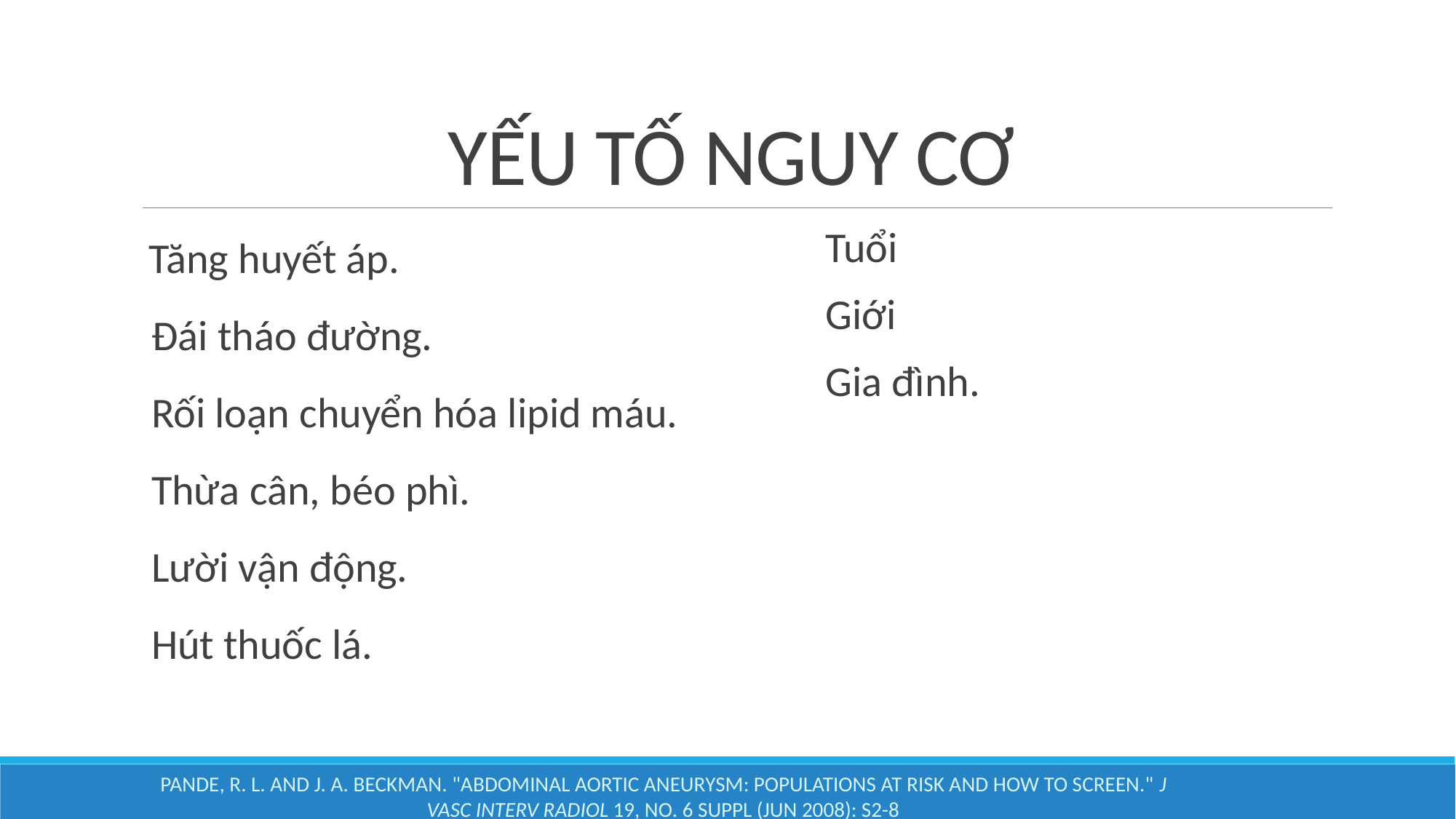

# YẾU TỐ NGUY CƠ
 Tăng huyết áp.
 Đái tháo đường.
 Rối loạn chuyển hóa lipid máu.
 Thừa cân, béo phì.
 Lười vận động.
 Hút thuốc lá.
Tuổi
Giới
Gia đình.
Pande, R. L. and J. A. Beckman. "Abdominal Aortic Aneurysm: Populations at Risk and How to Screen." J Vasc Interv Radiol 19, no. 6 Suppl (Jun 2008): S2-8